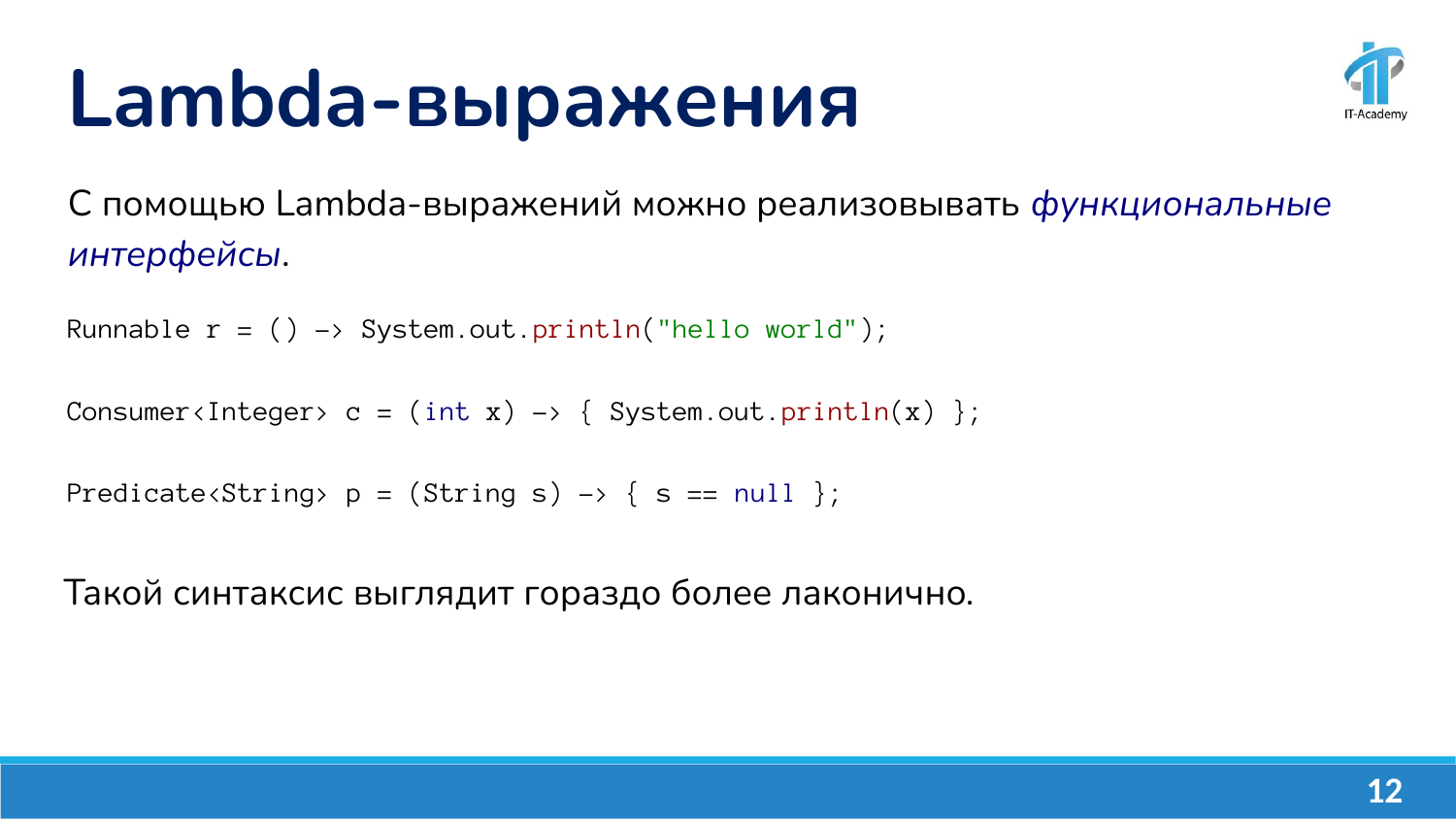

Lambda-выражения
С помощью Lambda-выражений можно реализовывать функциональные интерфейсы.
Runnable r = () -> System.out.println("hello world");
Consumer<Integer> c = (int x) -> { System.out.println(x) };
Predicate<String> p = (String s) -> { s == null };
Такой синтаксис выглядит гораздо более лаконично.
12